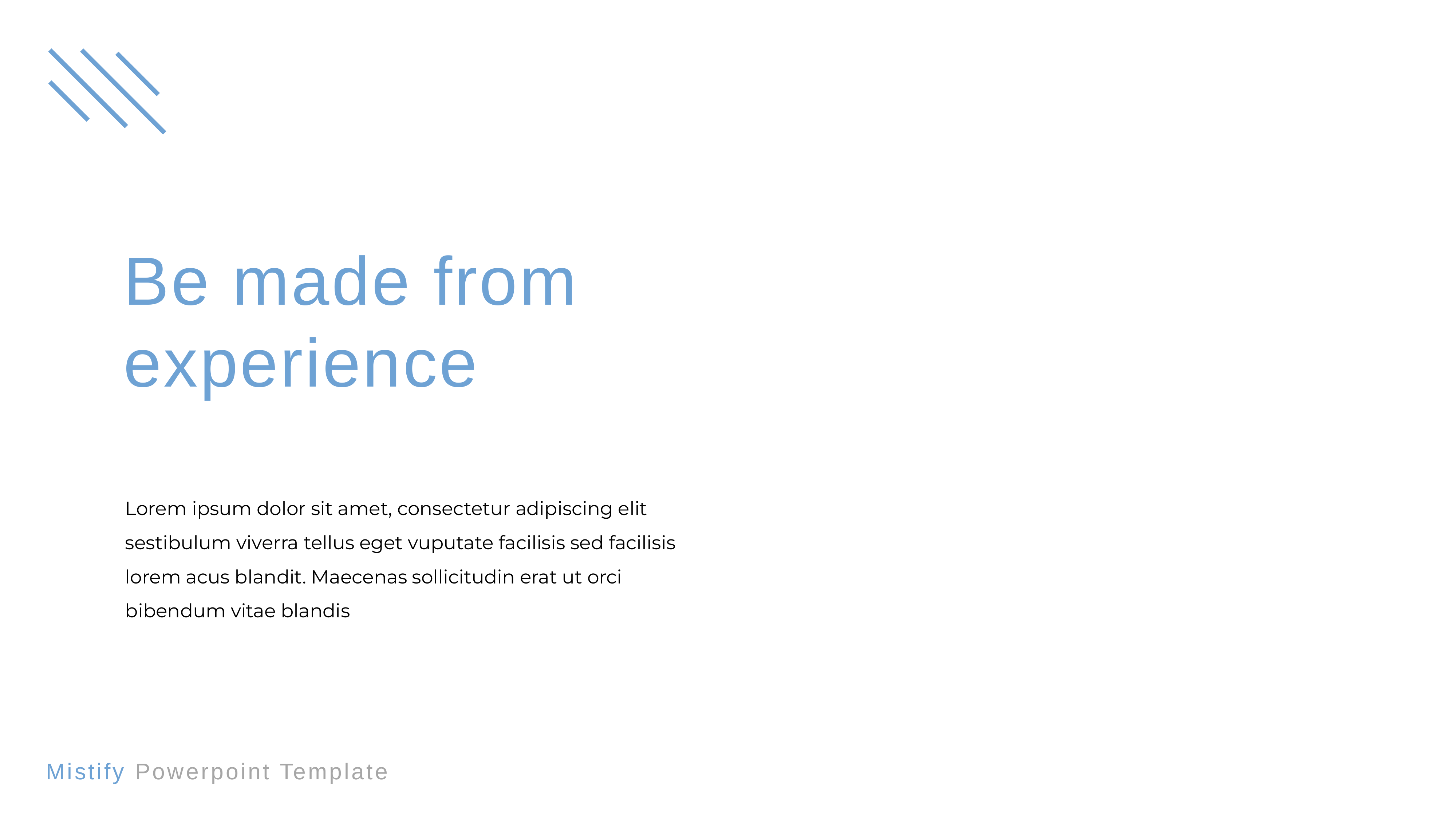

Be made from
experience
Lorem ipsum dolor sit amet, consectetur adipiscing elit
sestibulum viverra tellus eget vuputate facilisis sed facilisis lorem acus blandit. Maecenas sollicitudin erat ut orci bibendum vitae blandis